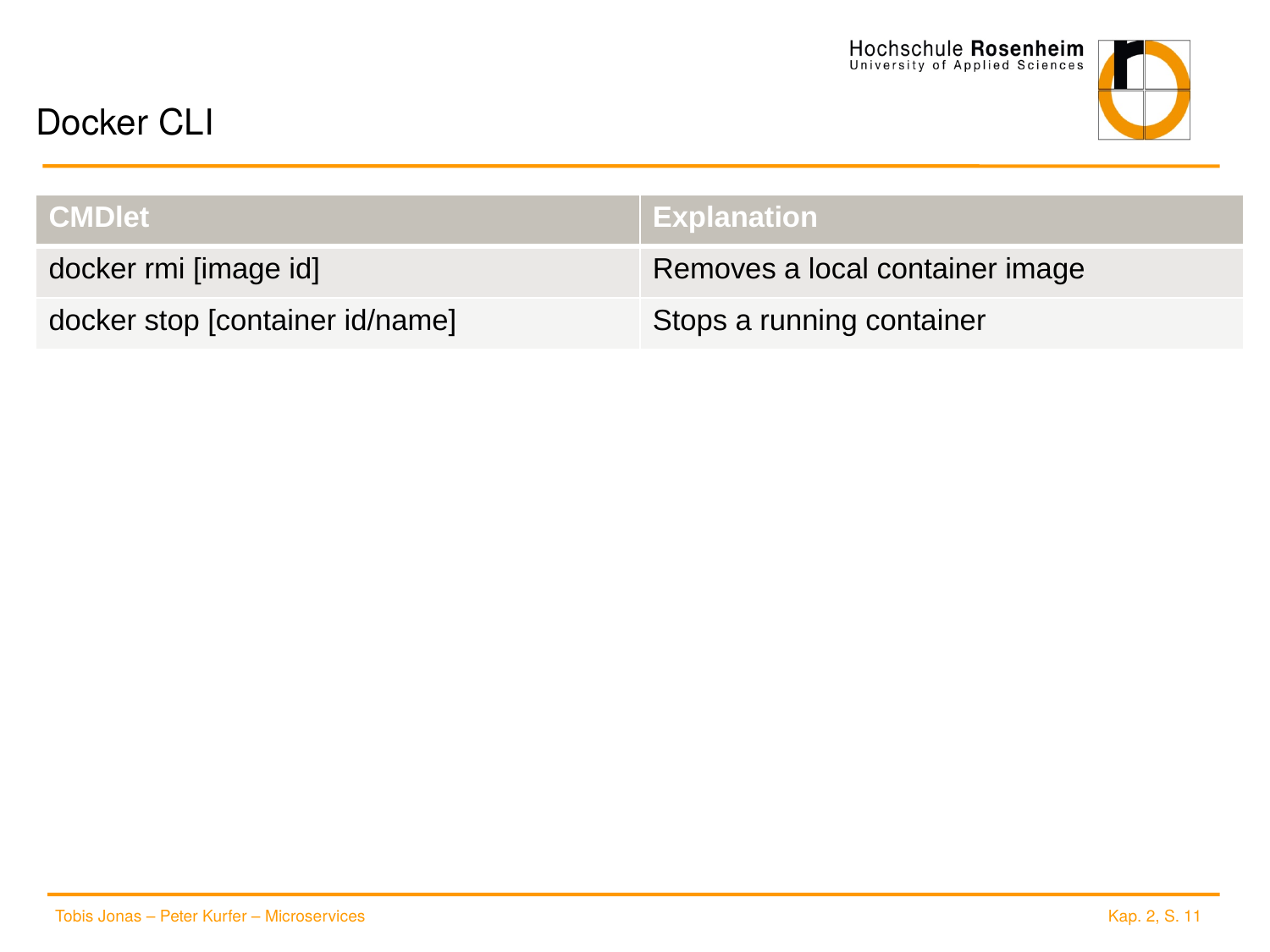

# Docker CLI
| CMDlet | Explanation |
| --- | --- |
| docker rmi [image id] | Removes a local container image |
| docker stop [container id/name] | Stops a running container |